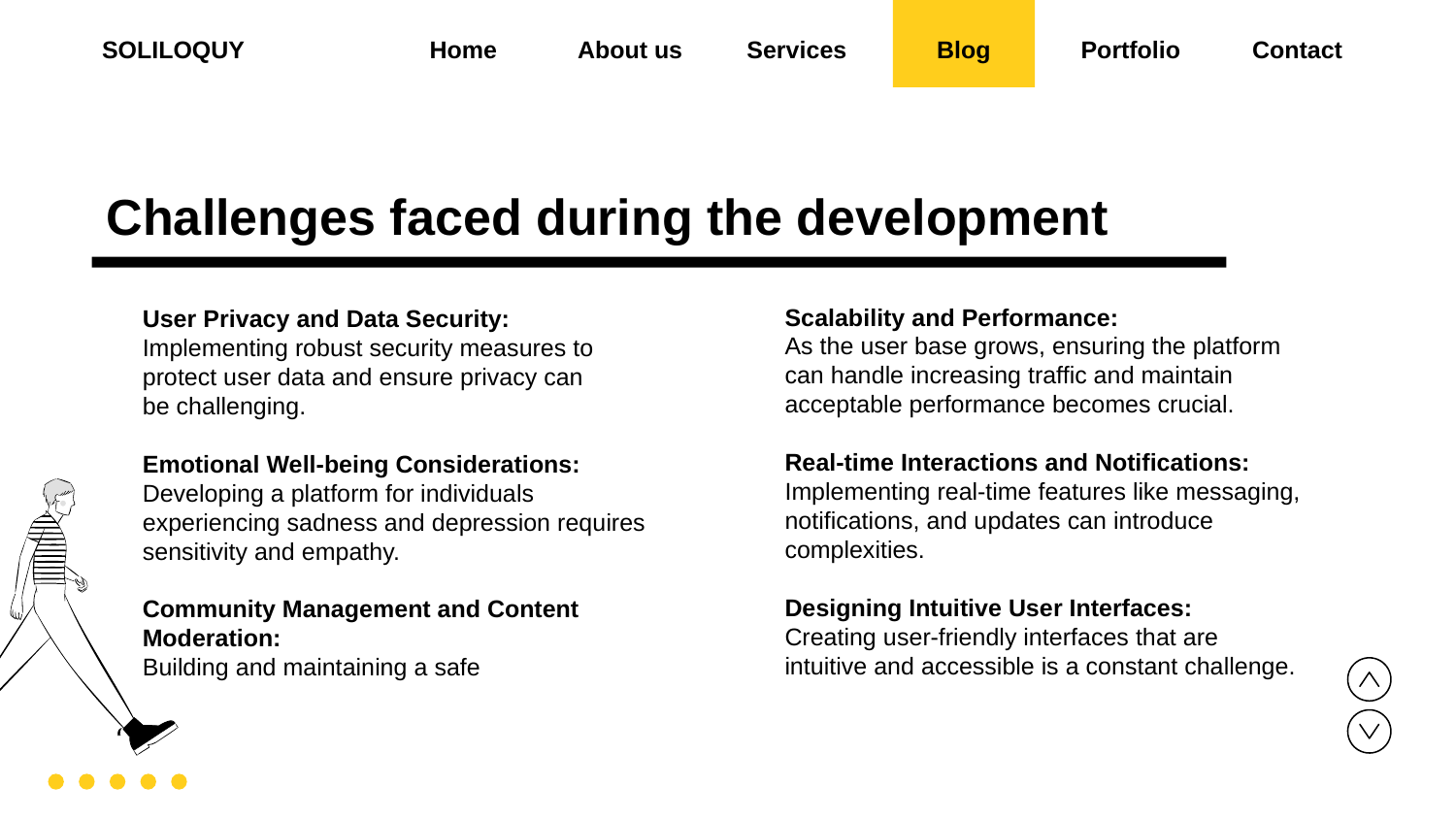

SOLILOQUY
Home
About us
Services
Blog
Portfolio
Contact
# Challenges faced during the development

Scalability and Performance:
As the user base grows, ensuring the platform
can handle increasing traffic and maintain
acceptable performance becomes crucial.

Real-time Interactions and Notifications:
Implementing real-time features like messaging,
notifications, and updates can introduce
complexities.

Designing Intuitive User Interfaces:
Creating user-friendly interfaces that are
intuitive and accessible is a constant challenge.

User Privacy and Data Security:
Implementing robust security measures to
protect user data and ensure privacy can
be challenging.

Emotional Well-being Considerations:
Developing a platform for individuals
experiencing sadness and depression requires
sensitivity and empathy.

Community Management and Content
Moderation:
Building and maintaining a safe